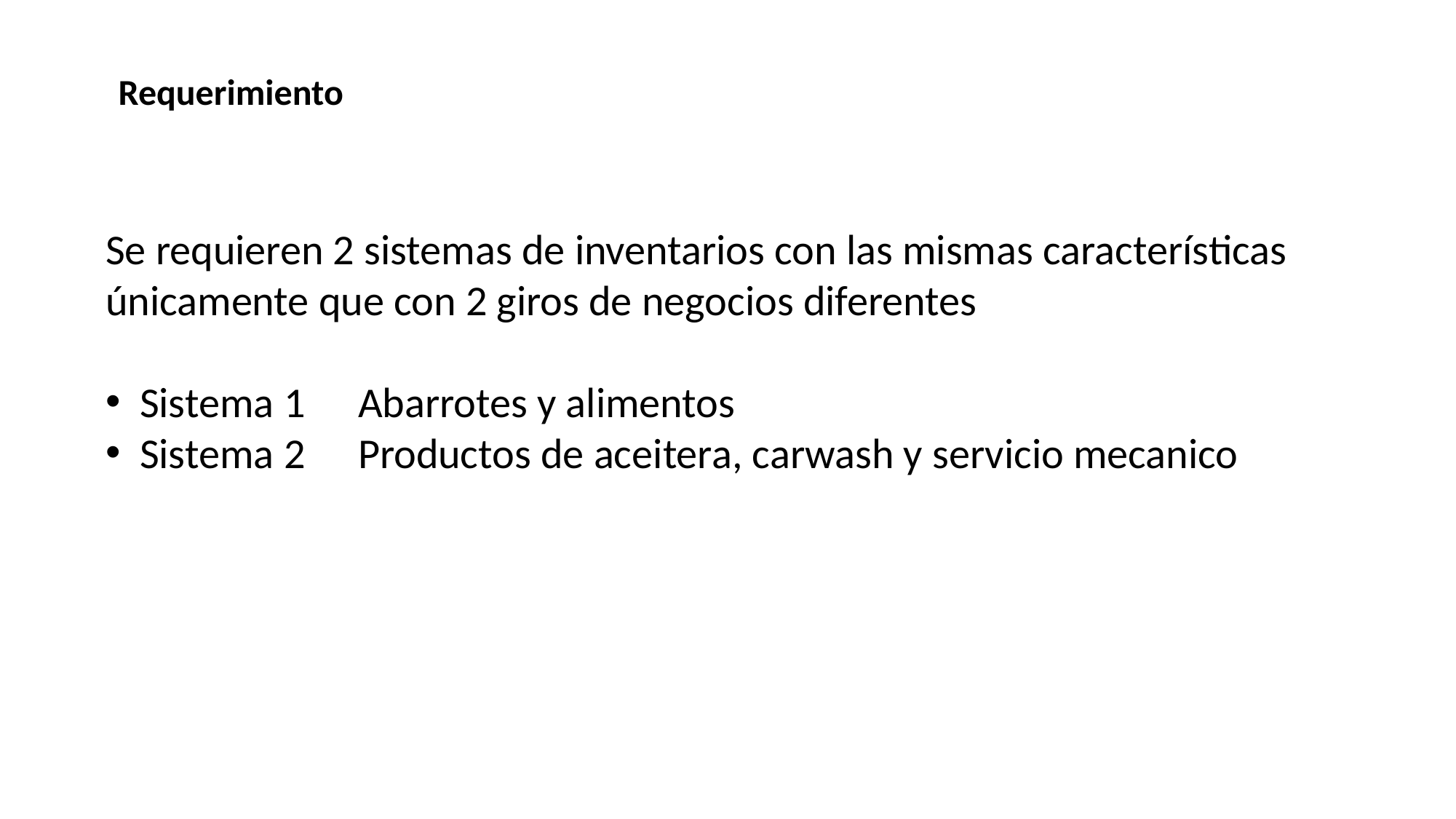

Requerimiento
Se requieren 2 sistemas de inventarios con las mismas características únicamente que con 2 giros de negocios diferentes

Sistema 1 	Abarrotes y alimentos
Sistema 2 	Productos de aceitera, carwash y servicio mecanico